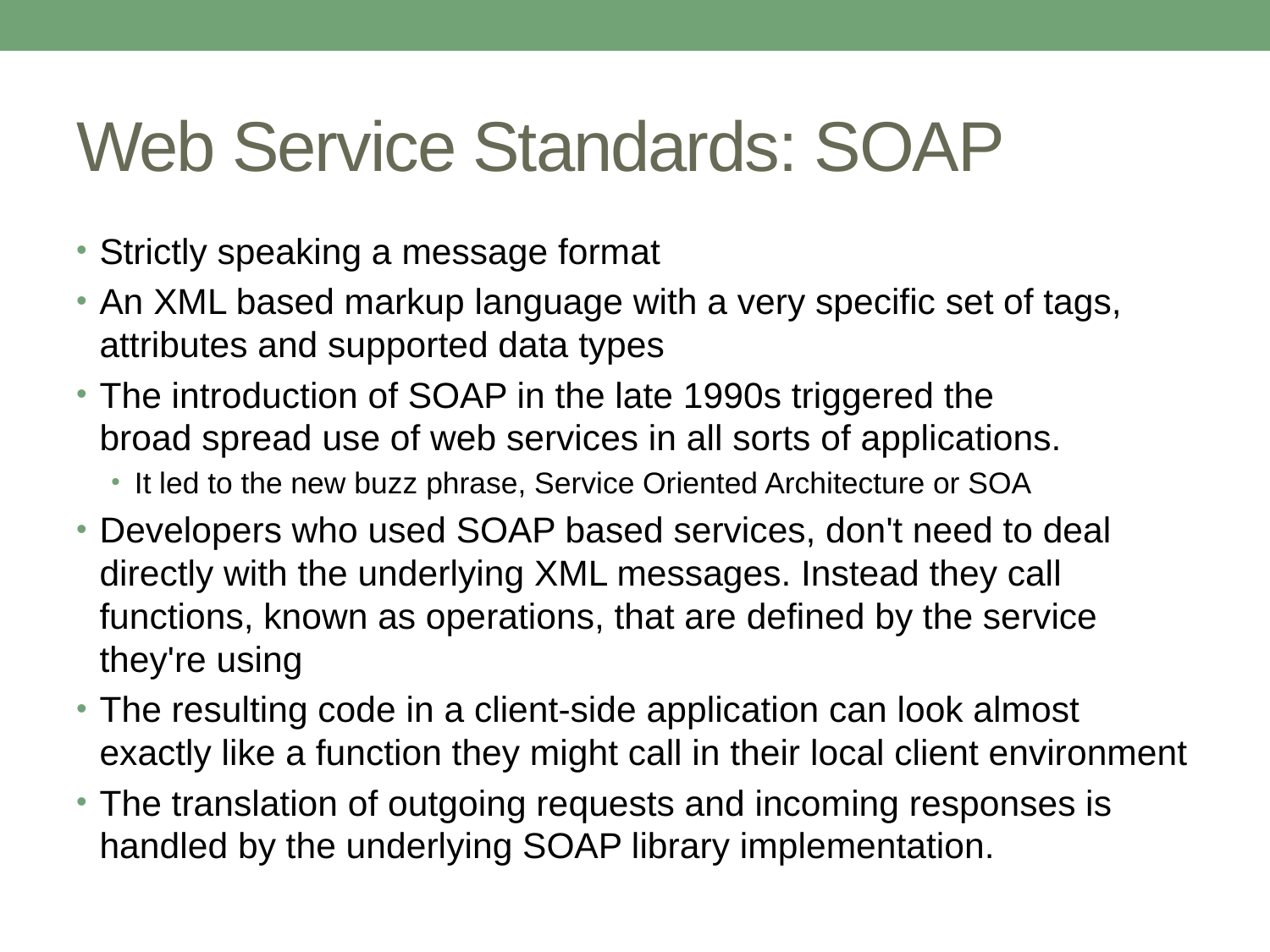

# Web Service Standards: SOAP
Strictly speaking a message format
An XML based markup language with a very specific set of tags, attributes and supported data types
The introduction of SOAP in the late 1990s triggered the broad spread use of web services in all sorts of applications.
It led to the new buzz phrase, Service Oriented Architecture or SOA
Developers who used SOAP based services, don't need to deal directly with the underlying XML messages. Instead they call functions, known as operations, that are defined by the service they're using
The resulting code in a client-side application can look almost exactly like a function they might call in their local client environment
The translation of outgoing requests and incoming responses is handled by the underlying SOAP library implementation.